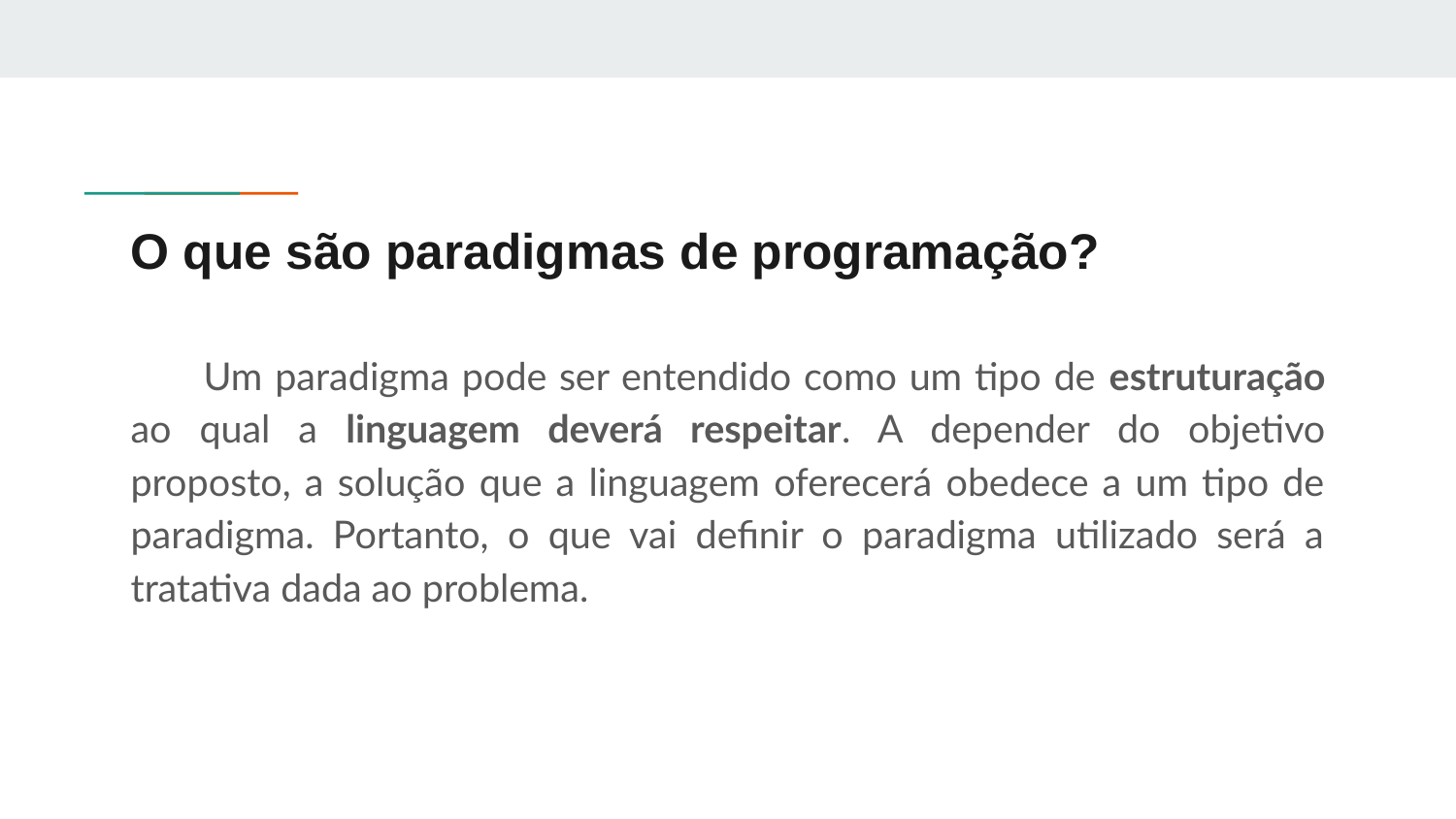

# O que são paradigmas de programação?
Um paradigma pode ser entendido como um tipo de estruturação ao qual a linguagem deverá respeitar. A depender do objetivo proposto, a solução que a linguagem oferecerá obedece a um tipo de paradigma. Portanto, o que vai definir o paradigma utilizado será a tratativa dada ao problema.